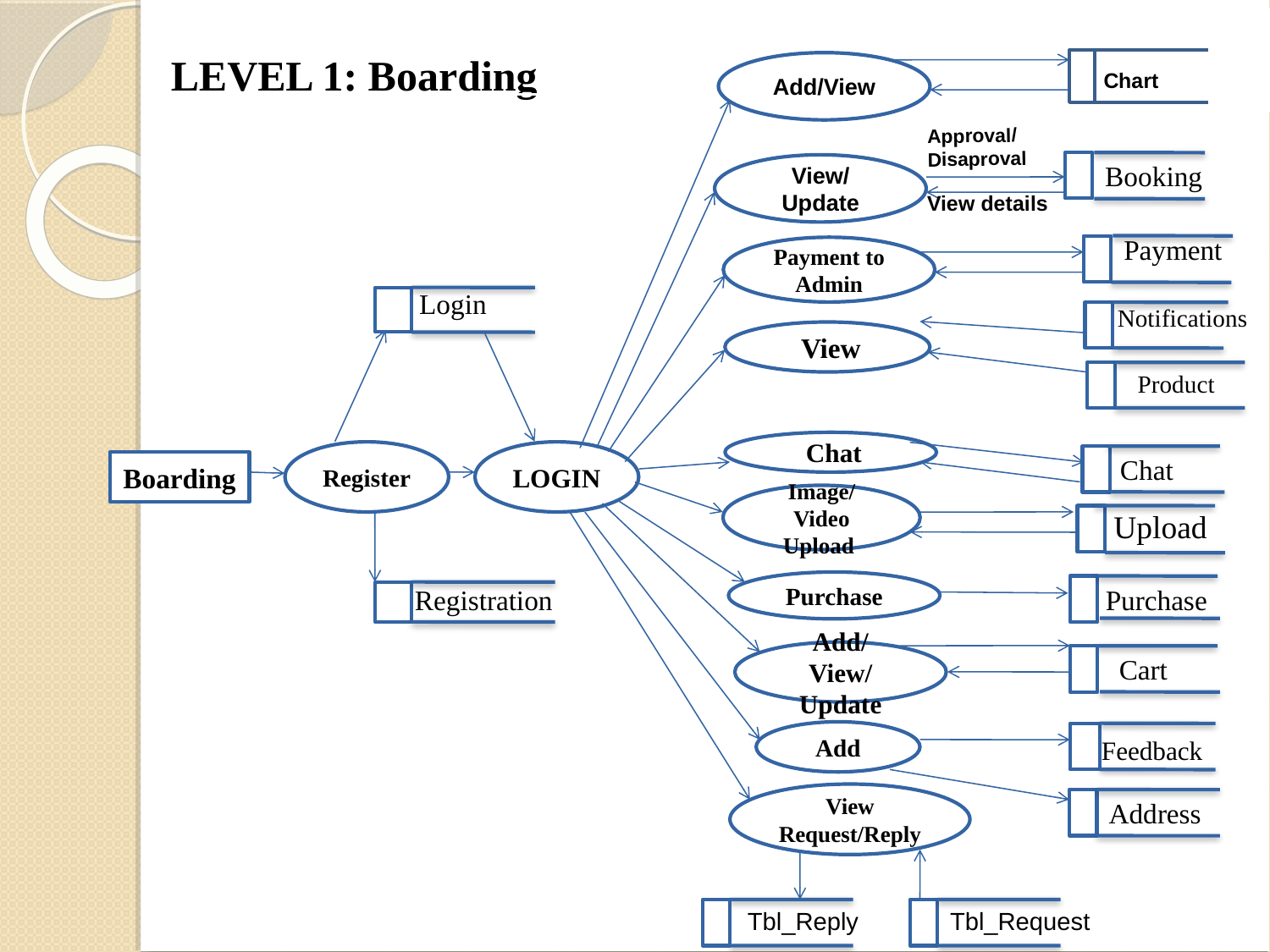

LEVEL 1: Boarding

Add/View

Chart

Approval/
Disaproval

Booking

View/ Update

View details

Payment

Payment to Admin

   Login

Notifications

 View

Product

 Chat
Register
LOGIN

Chat

Boarding

Image/Video Upload

Upload

Purchase

  Registration
Purchase

Add/View/Update

Cart

Add

Feedback

View Request/Reply

 Address

Tbl_Reply

Tbl_Request